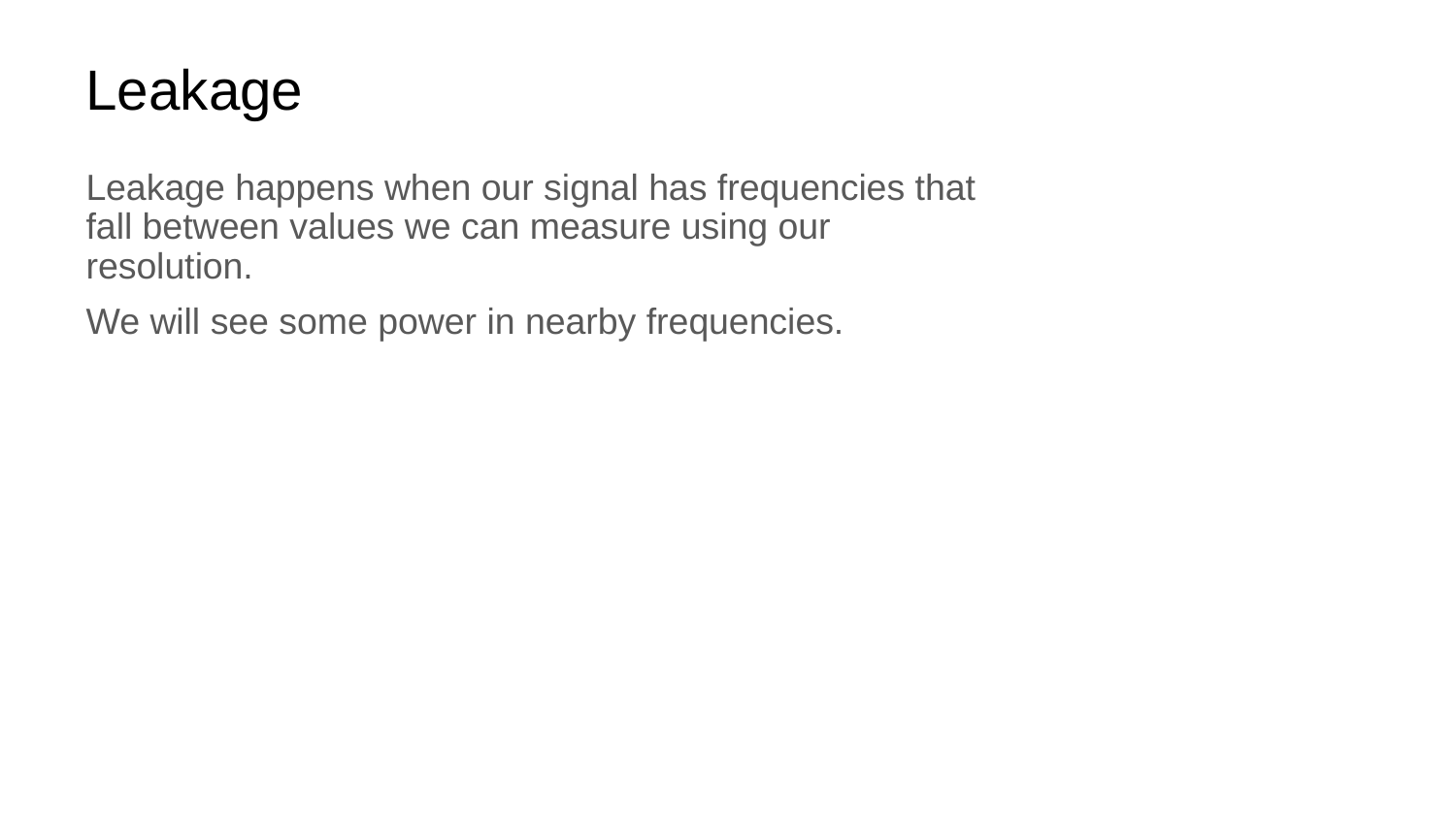

# Leakage
Leakage happens when our signal has frequencies that fall between values we can measure using our resolution.
We will see some power in nearby frequencies.